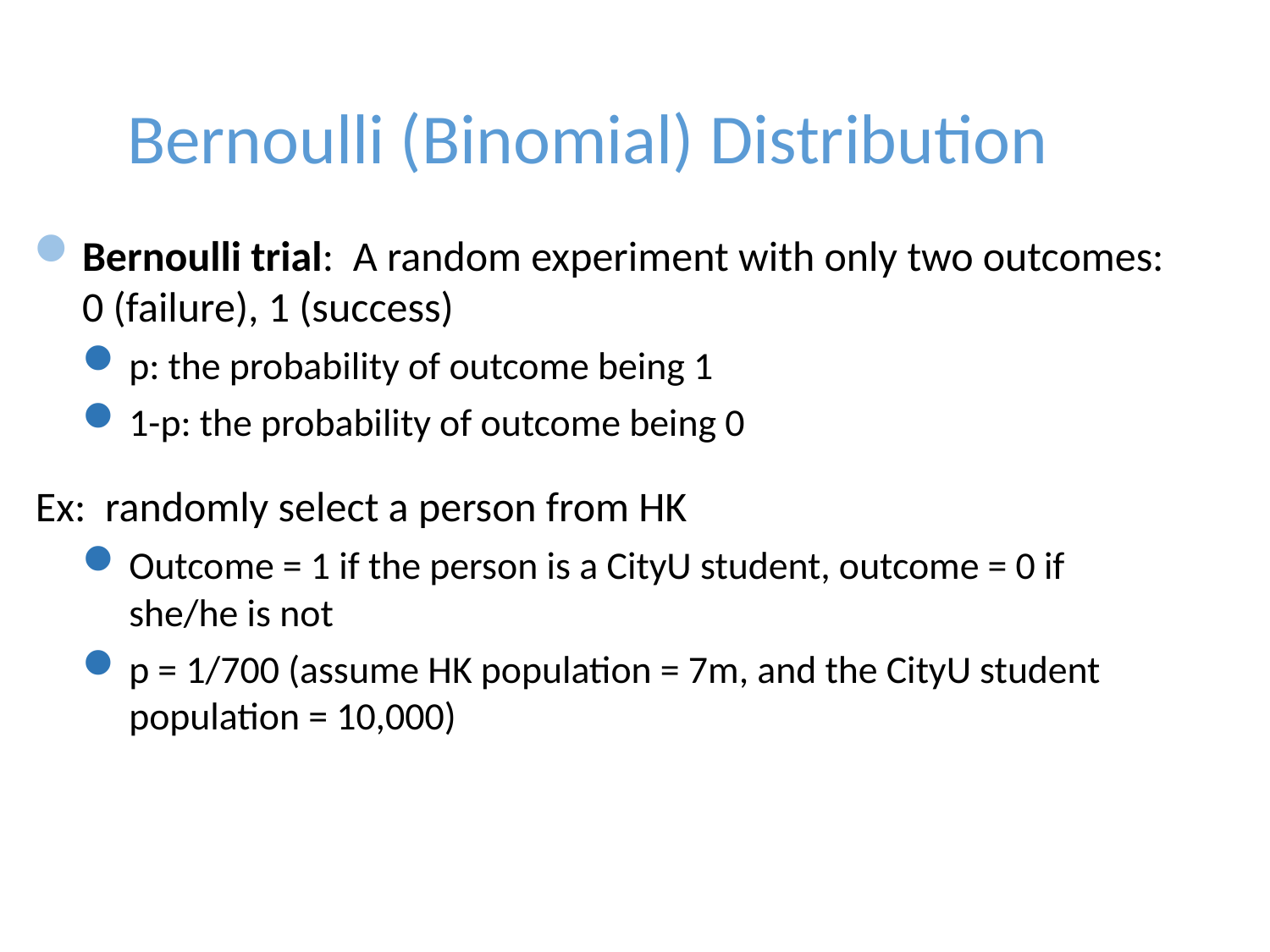

# Bernoulli (Binomial) Distribution
Bernoulli trial:  A random experiment with only two outcomes: 0 (failure), 1 (success)
p: the probability of outcome being 1
1-p: the probability of outcome being 0
Ex:  randomly select a person from HK
Outcome = 1 if the person is a CityU student, outcome = 0 if she/he is not
p = 1/700 (assume HK population = 7m, and the CityU student population = 10,000)

2/4/24
42